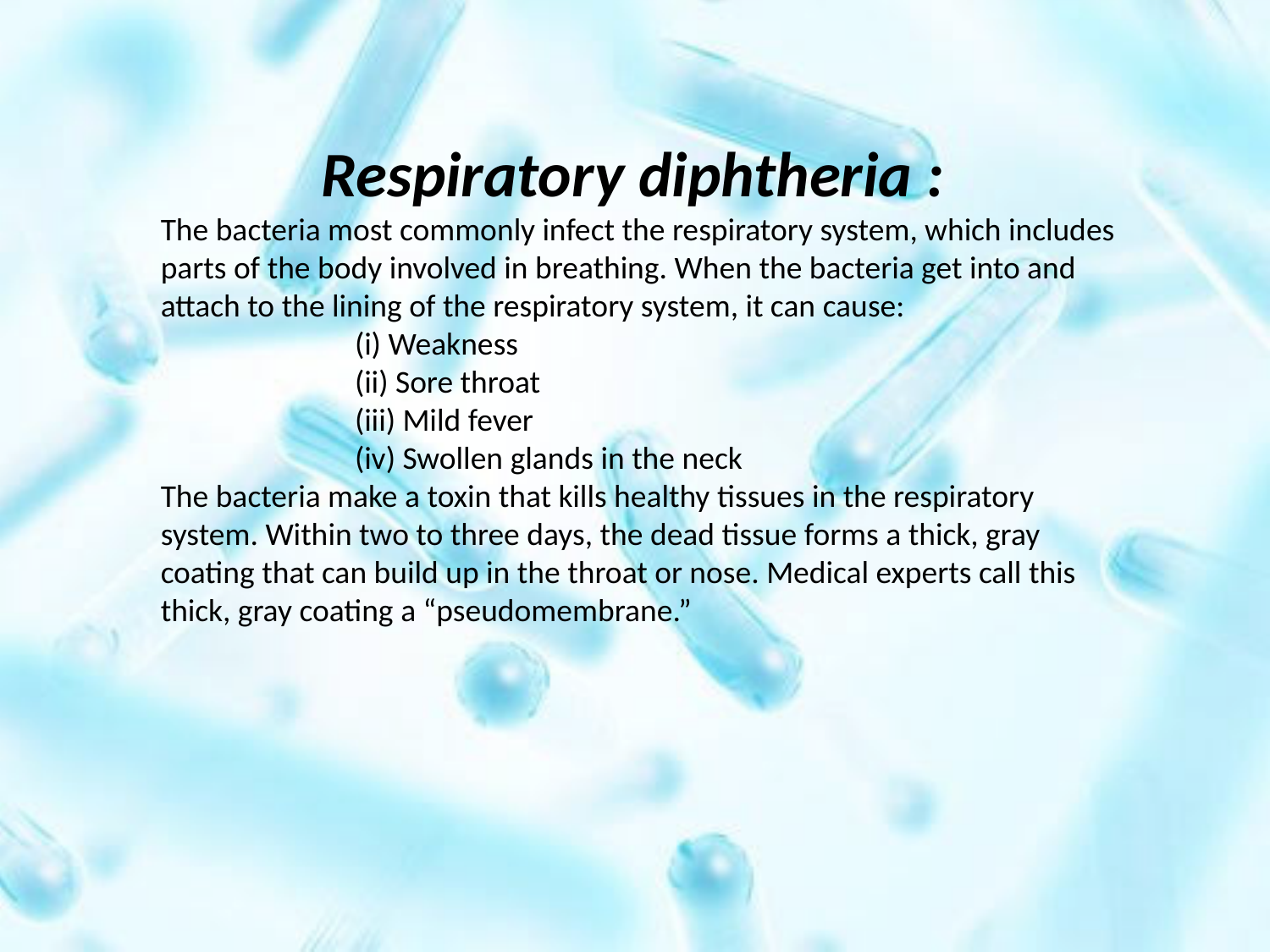

Respiratory diphtheria :
The bacteria most commonly infect the respiratory system, which includes parts of the body involved in breathing. When the bacteria get into and attach to the lining of the respiratory system, it can cause:
                           (i) Weakness
                           (ii) Sore throat
                           (iii) Mild fever
                           (iv) Swollen glands in the neck
The bacteria make a toxin that kills healthy tissues in the respiratory system. Within two to three days, the dead tissue forms a thick, gray coating that can build up in the throat or nose. Medical experts call this thick, gray coating a “pseudomembrane.”